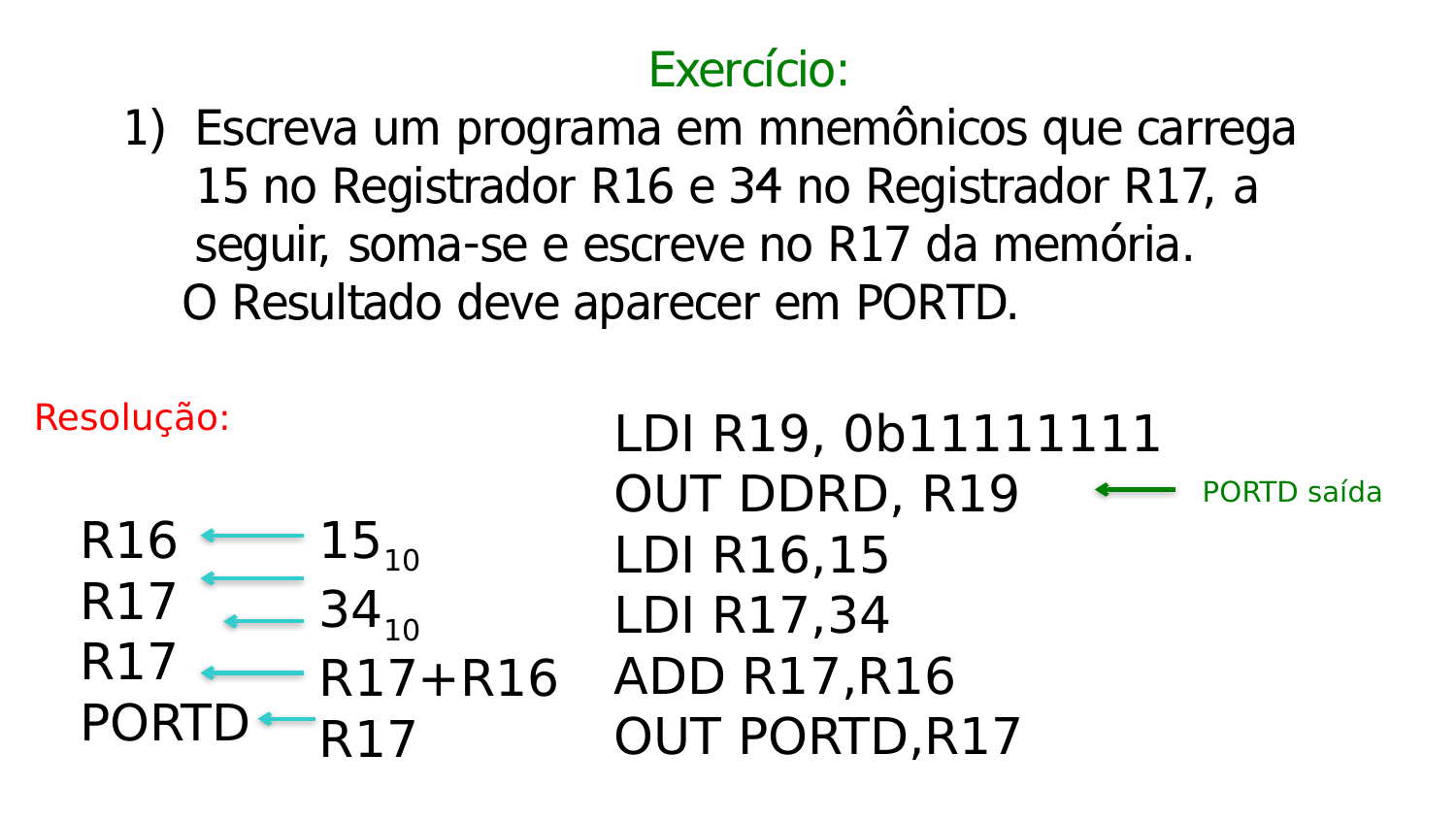

Exercício:
Escreva um programa em mnemônicos que carrega   15 no Registrador R16 e 34 no Registrador R17, a seguir, soma-se e escreve no R17 da memória.
    O Resultado deve aparecer em PORTD.

Resolução:
LDI R19, 0b11111111
OUT DDRD, R19
LDI R16,15
LDI R17,34
ADD R17,R16
OUT PORTD,R17
PORTD saída
R16
R17
R17
PORTD
1510
3410
R17+R16
R17